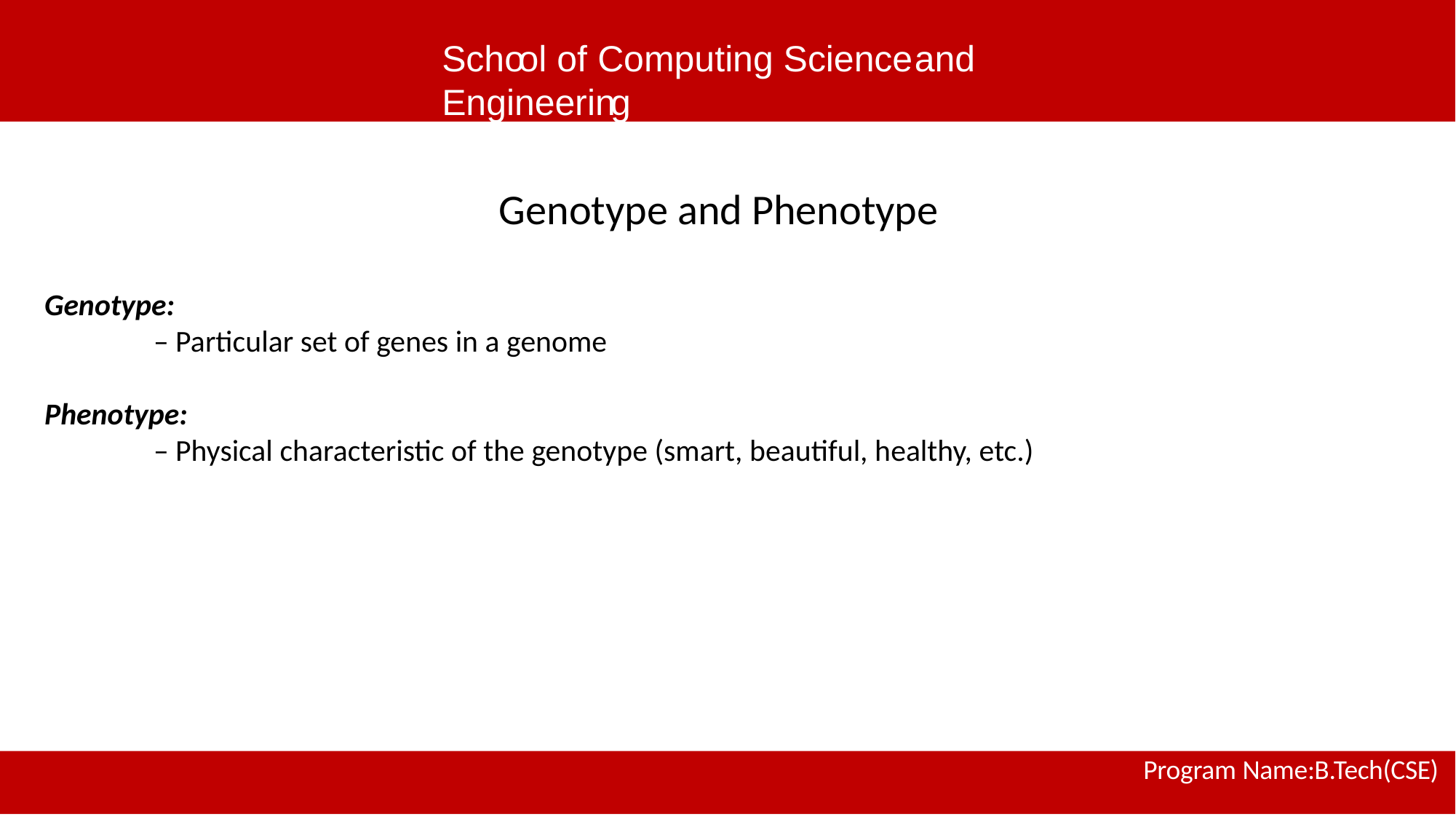

# School of Computing Scienceand Engineering
Genotype and Phenotype

Genotype:
	– Particular set of genes in a genome

Phenotype:
	– Physical characteristic of the genotype (smart, beautiful, healthy, etc.)

Program Name:B.Tech(CSE)